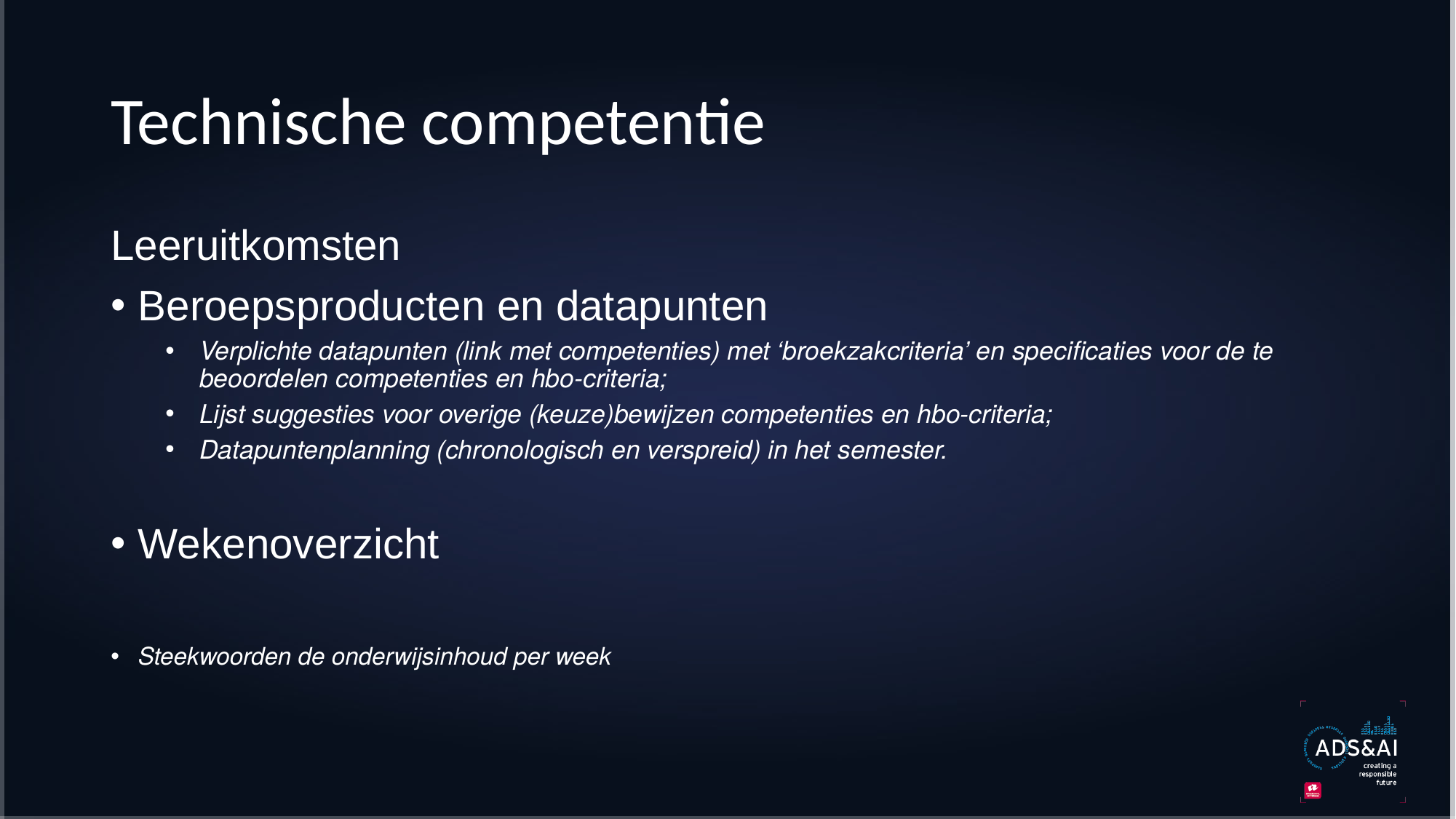

# Technische competentie
Leeruitkomsten
Beroepsproducten en datapunten
Verplichte datapunten (link met competenties) met ‘broekzakcriteria’ en specificaties voor de te beoordelen competenties en hbo-criteria;
Lijst suggesties voor overige (keuze)bewijzen competenties en hbo-criteria;
Datapuntenplanning (chronologisch en verspreid) in het semester.

Wekenoverzicht

Steekwoorden de onderwijsinhoud per week